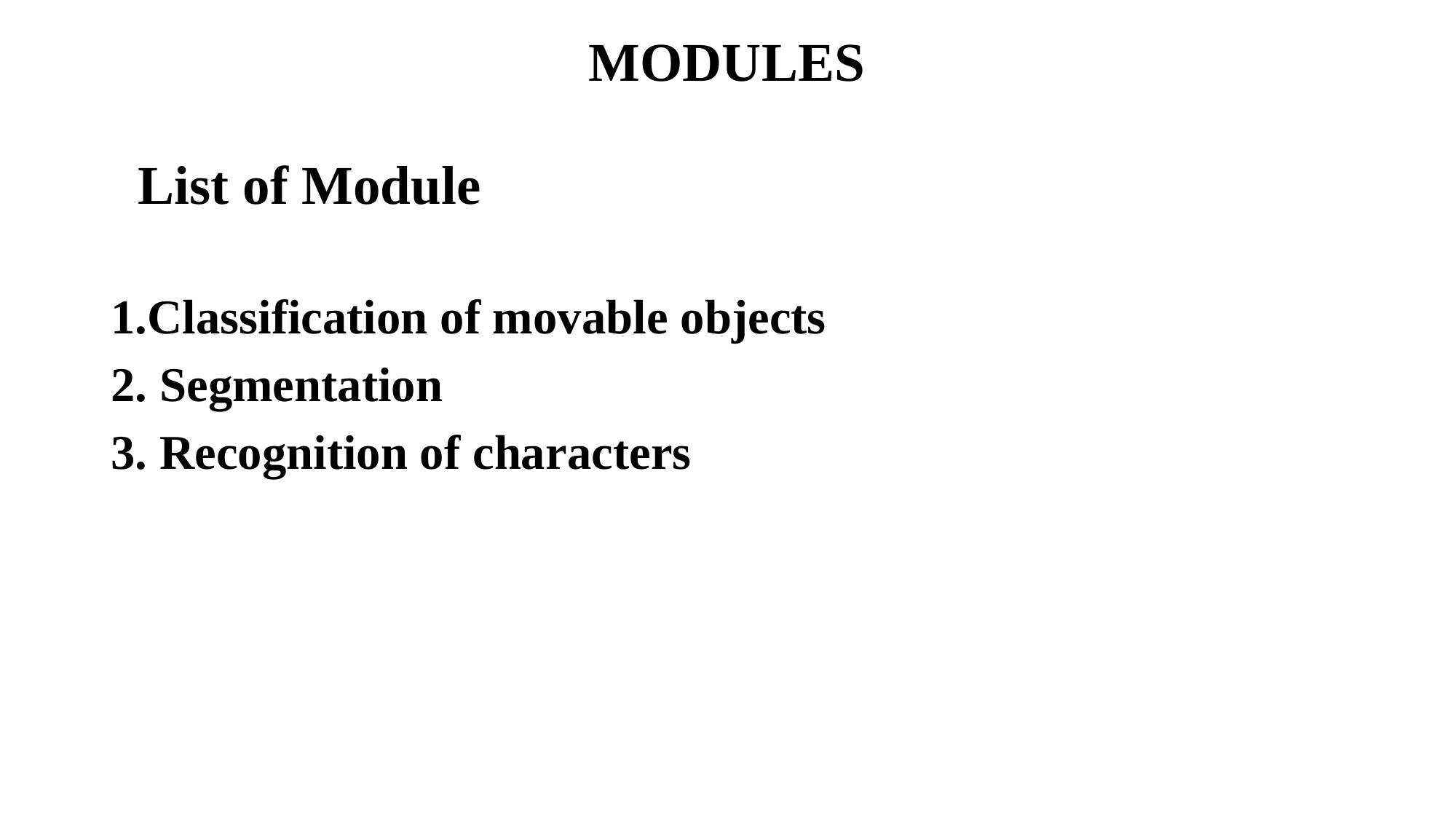

# MODULES
  List of Module

1.Classification of movable objects
2. Segmentation
3. Recognition of characters